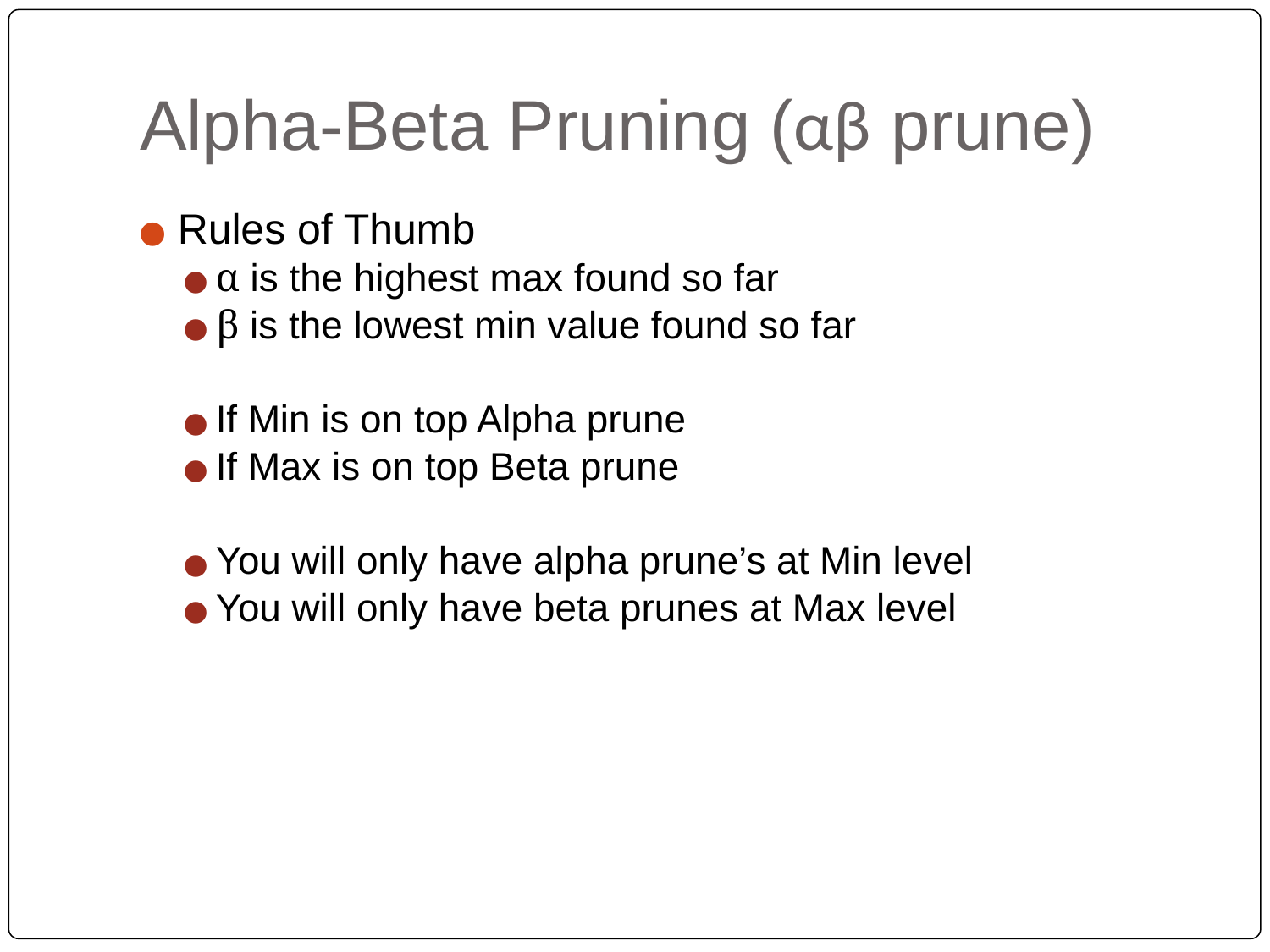

# Alpha-Beta Pruning (αβ prune)
Rules of Thumb
α is the highest max found so far
β is the lowest min value found so far

If Min is on top Alpha prune
If Max is on top Beta prune

You will only have alpha prune’s at Min level
You will only have beta prunes at Max level